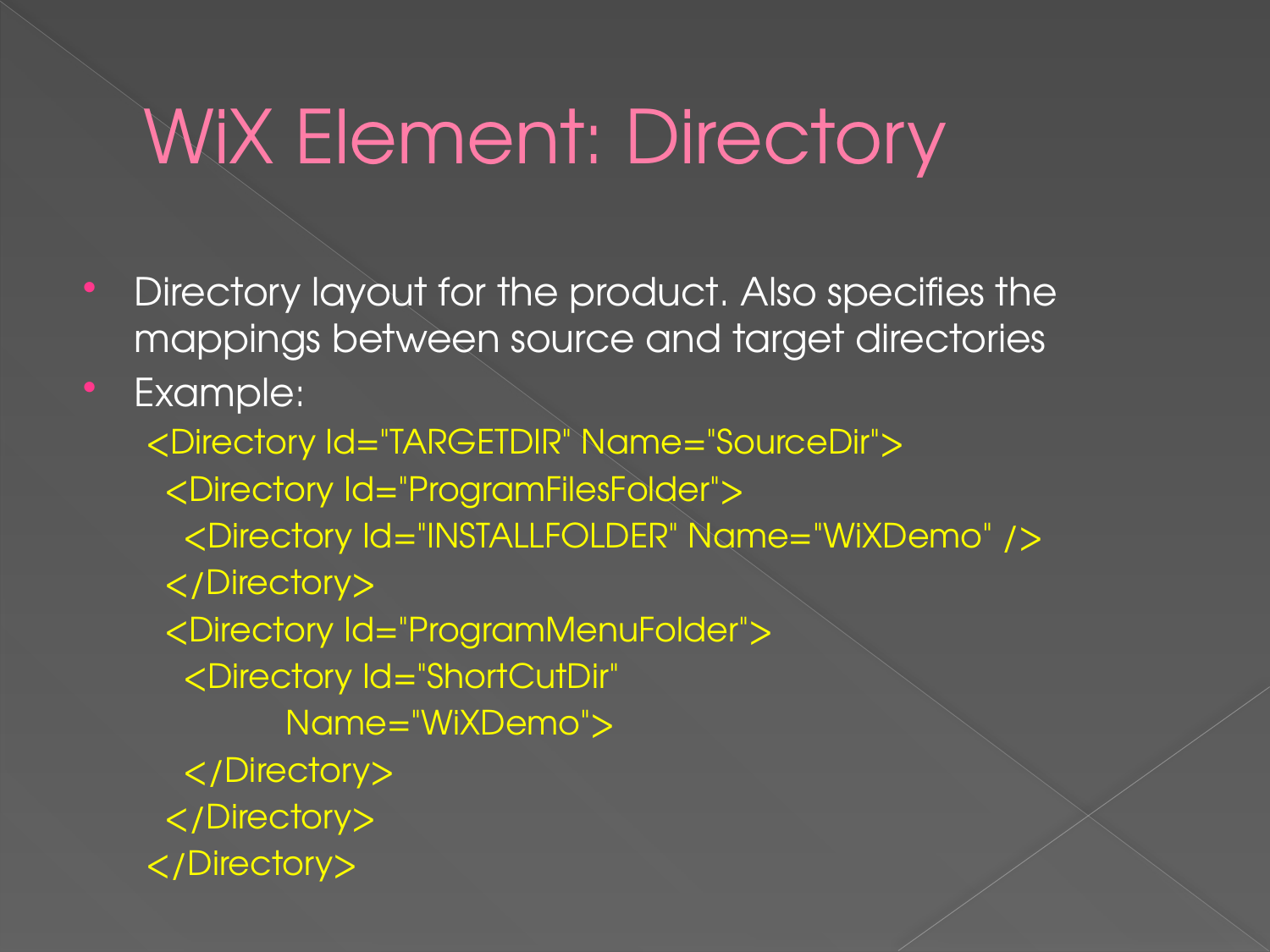

# WiX Element: Directory
Directory layout for the product. Also specifies the mappings between source and target directories
Example:
<Directory Id="TARGETDIR" Name="SourceDir">
  <Directory Id="ProgramFilesFolder">
    <Directory Id="INSTALLFOLDER" Name="WiXDemo" />
  </Directory>
  <Directory Id="ProgramMenuFolder">
    <Directory Id="ShortCutDir"
               Name="WiXDemo">
    </Directory>
  </Directory>
</Directory>